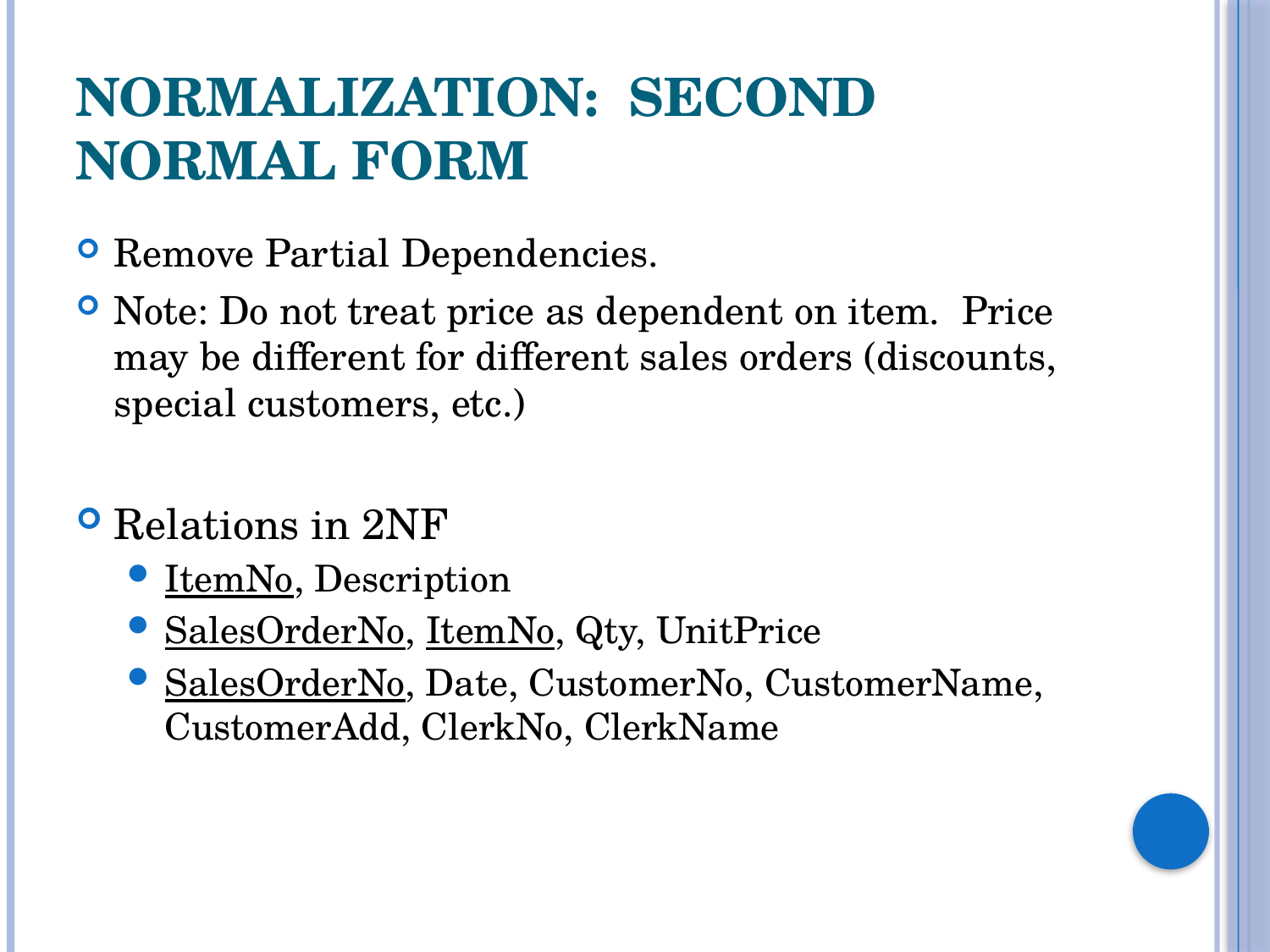

# Normalization:  Second Normal Form
Remove Partial Dependencies.
Note: Do not treat price as dependent on item.  Price may be different for different sales orders (discounts, special customers, etc.)

Relations in 2NF
ItemNo, Description
SalesOrderNo, ItemNo, Qty, UnitPrice
SalesOrderNo, Date, CustomerNo, CustomerName, CustomerAdd, ClerkNo, ClerkName